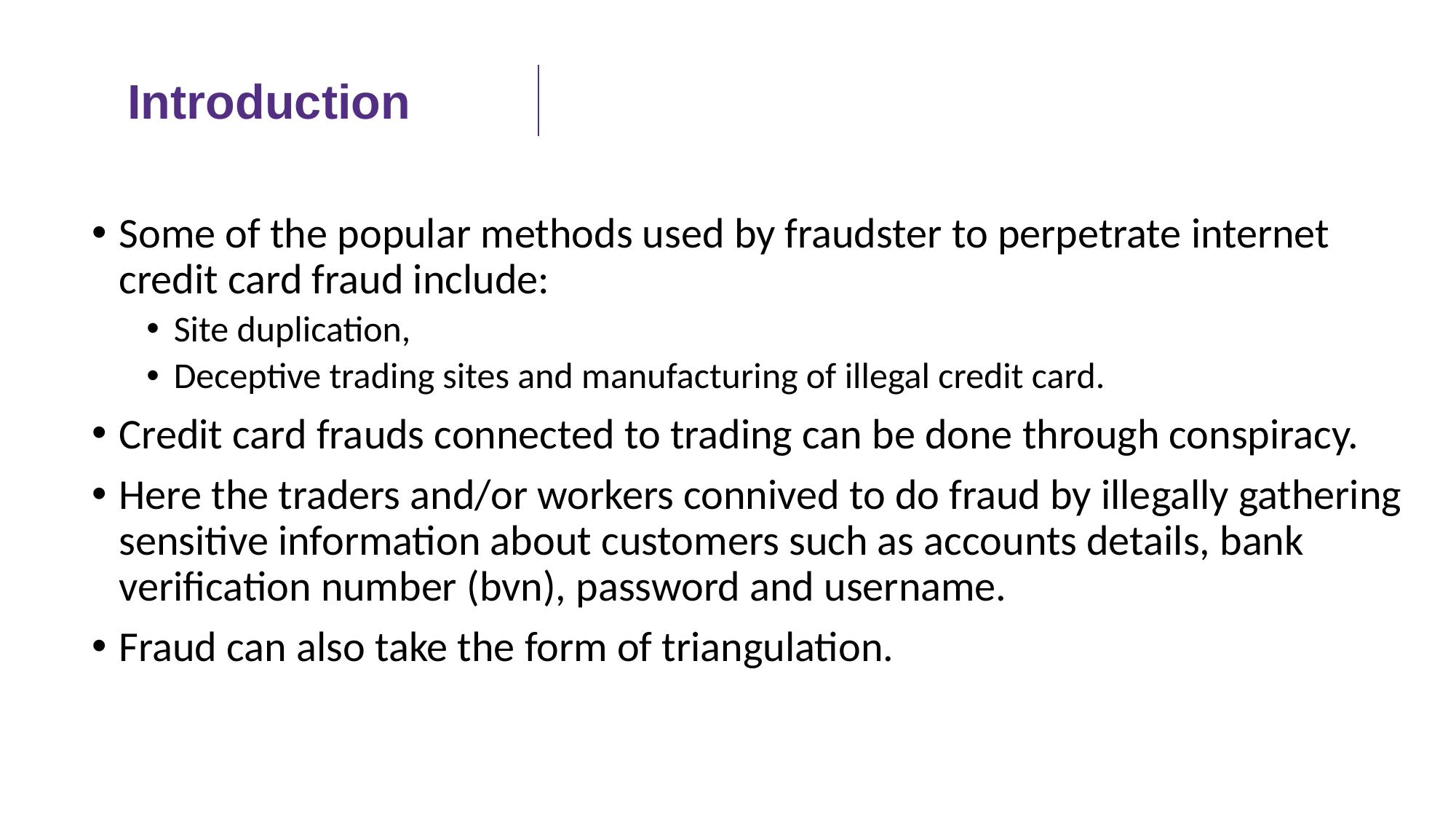

# Introduction

Some of the popular methods used by fraudster to perpetrate internet credit card fraud include:
Site duplication,
Deceptive trading sites and manufacturing of illegal credit card.
Credit card frauds connected to trading can be done through conspiracy.
Here the traders and/or workers connived to do fraud by illegally gathering sensitive information about customers such as accounts details, bank verification number (bvn), password and username.
Fraud can also take the form of triangulation.